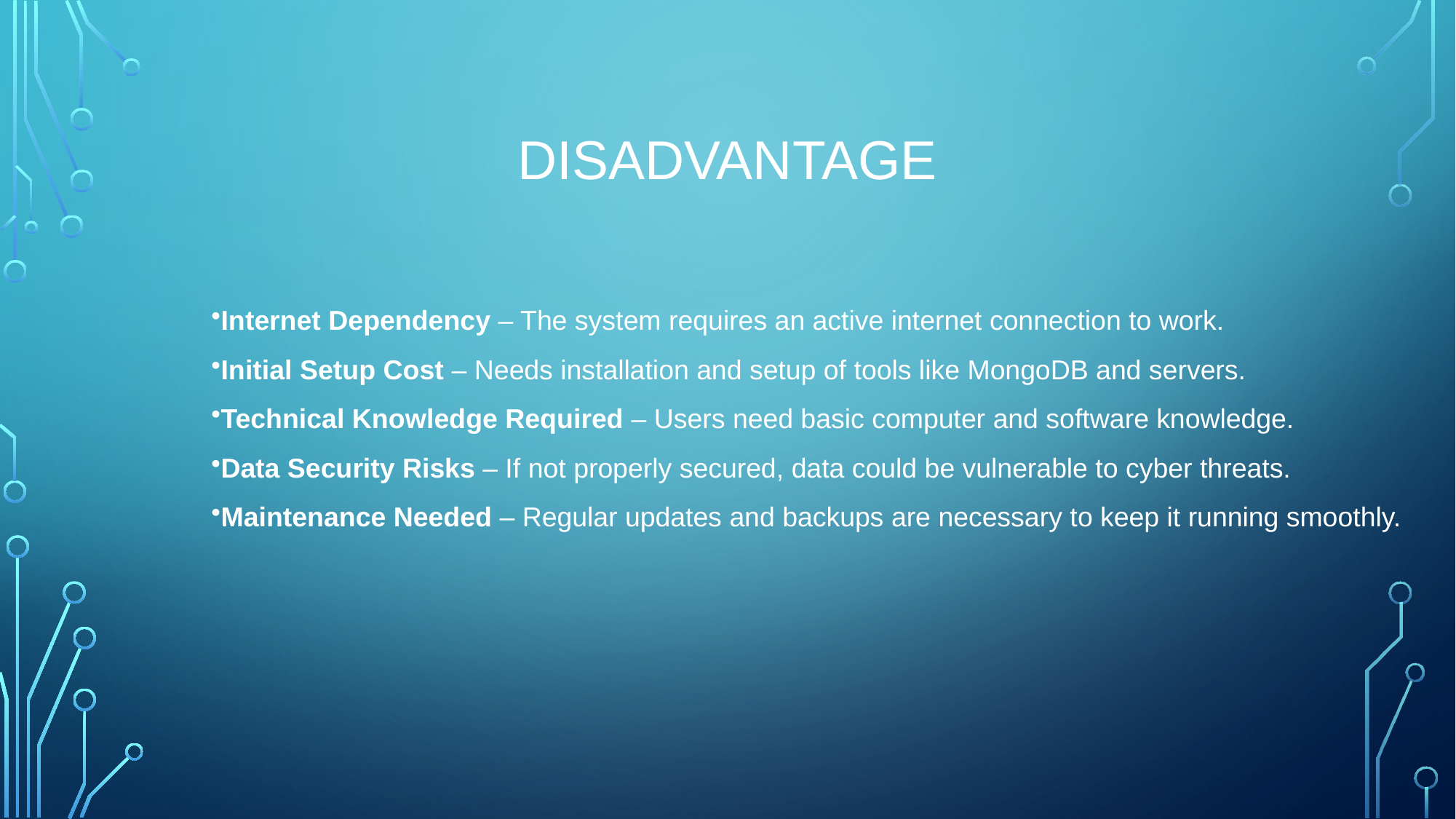

# disadvantage
Internet Dependency – The system requires an active internet connection to work.
Initial Setup Cost – Needs installation and setup of tools like MongoDB and servers.
Technical Knowledge Required – Users need basic computer and software knowledge.
Data Security Risks – If not properly secured, data could be vulnerable to cyber threats.
Maintenance Needed – Regular updates and backups are necessary to keep it running smoothly.